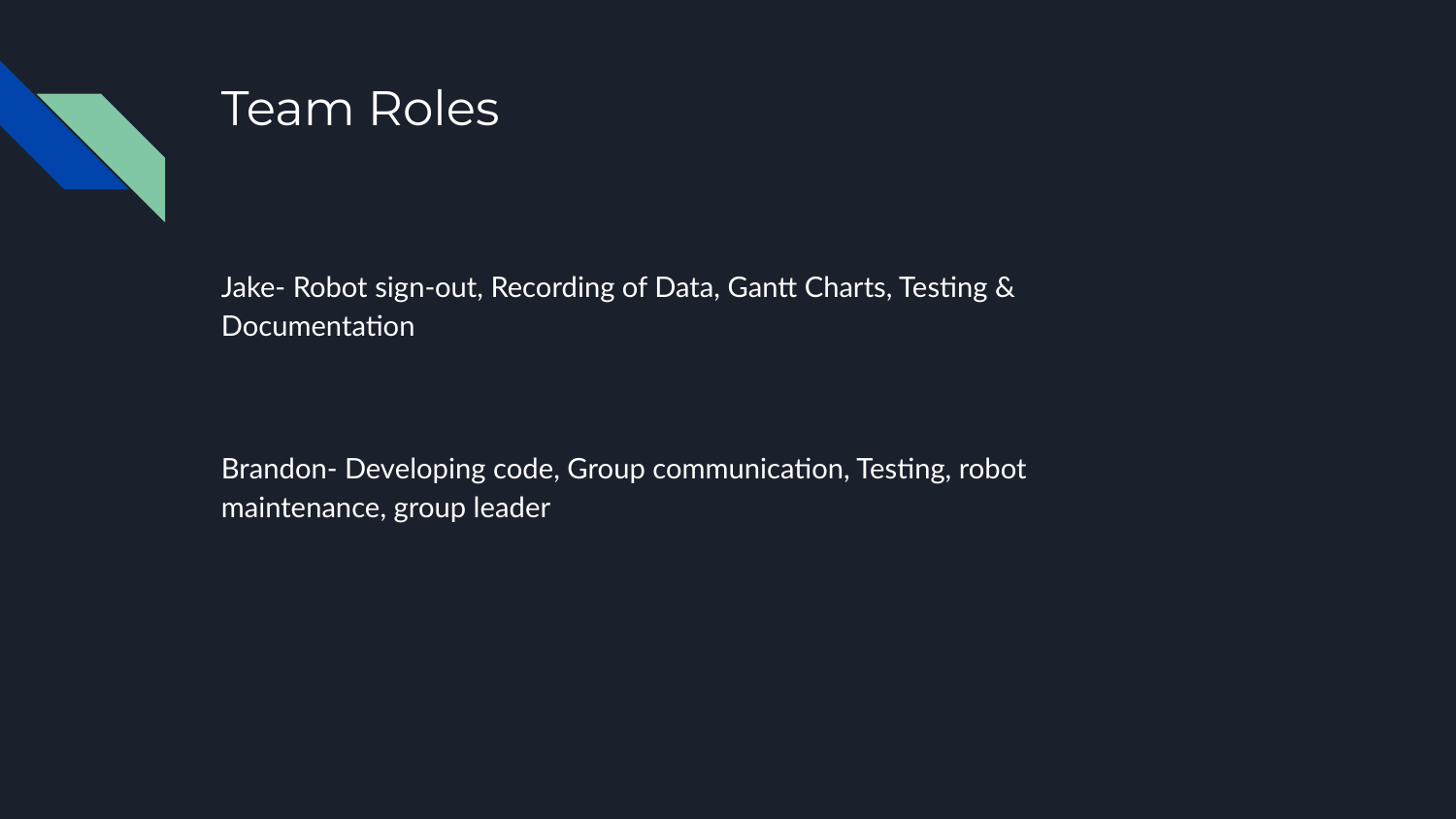

# Team Roles
Jake- Robot sign-out, Recording of Data, Gantt Charts, Testing & Documentation

Brandon- Developing code, Group communication, Testing, robot maintenance, group leader